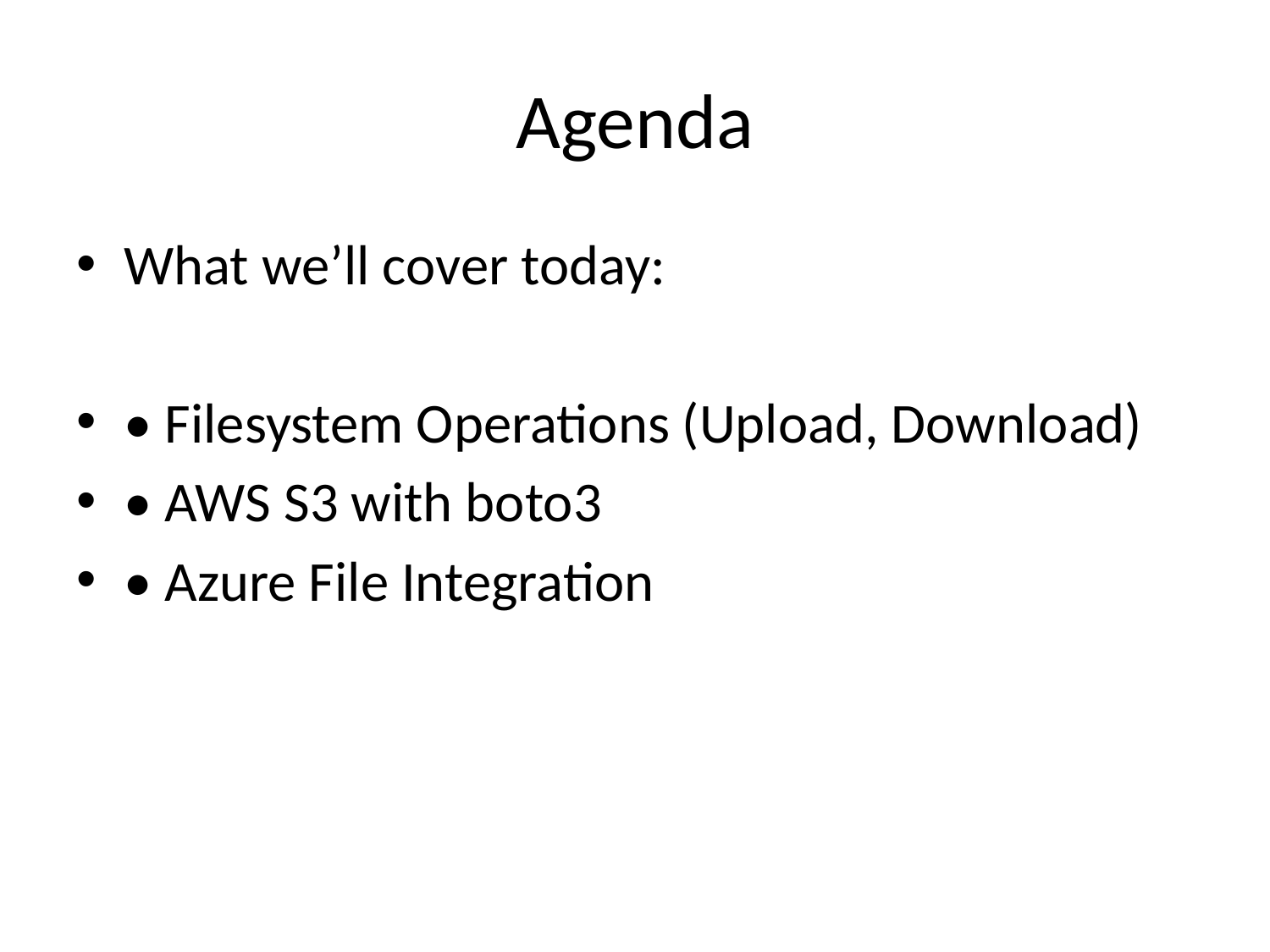

# Agenda
What we’ll cover today:

• Filesystem Operations (Upload, Download)
• AWS S3 with boto3
• Azure File Integration